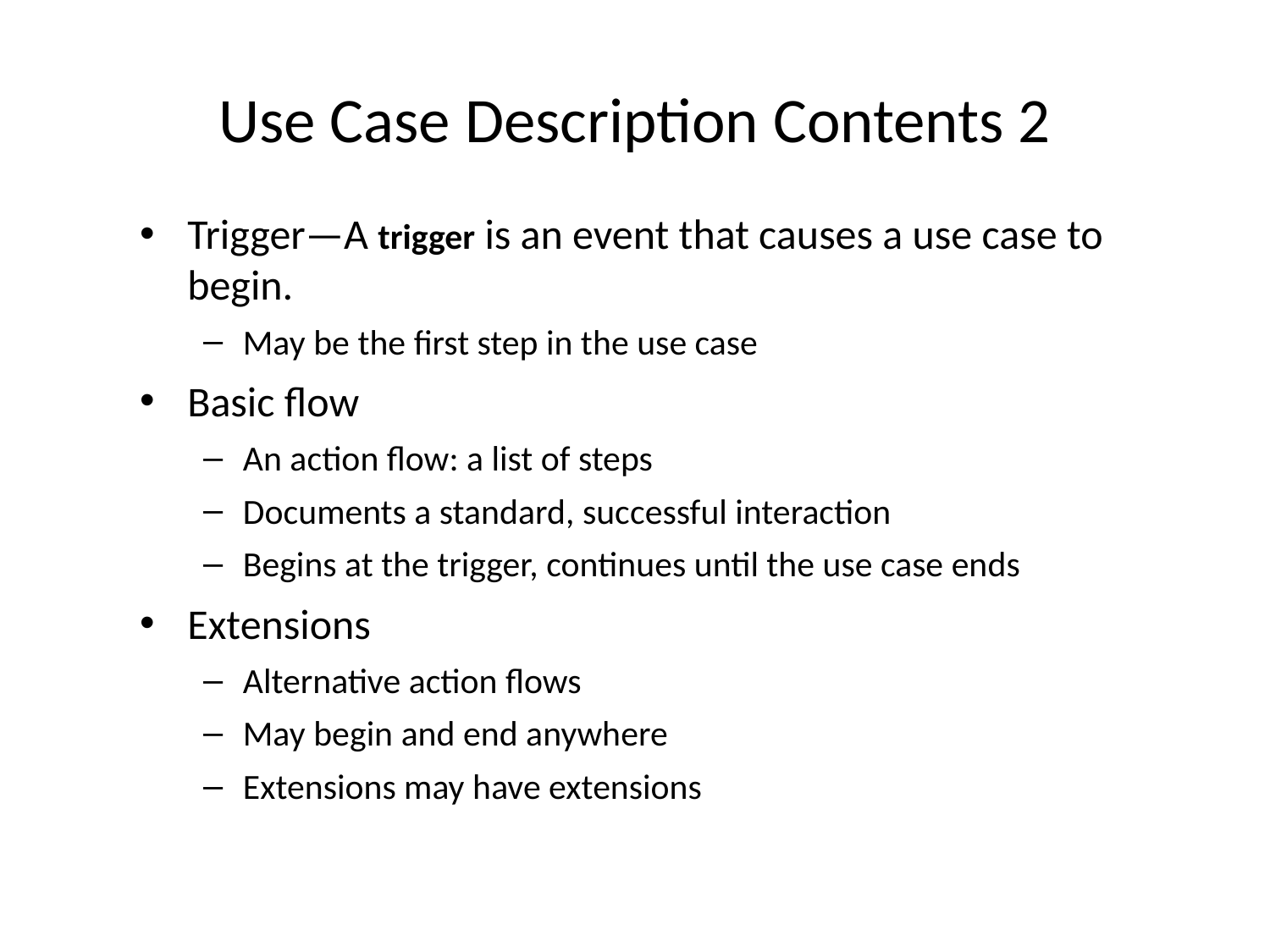

# Use Case Description Contents 2
Trigger—A trigger is an event that causes a use case to begin.
May be the first step in the use case
Basic flow
An action flow: a list of steps
Documents a standard, successful interaction
Begins at the trigger, continues until the use case ends
Extensions
Alternative action flows
May begin and end anywhere
Extensions may have extensions